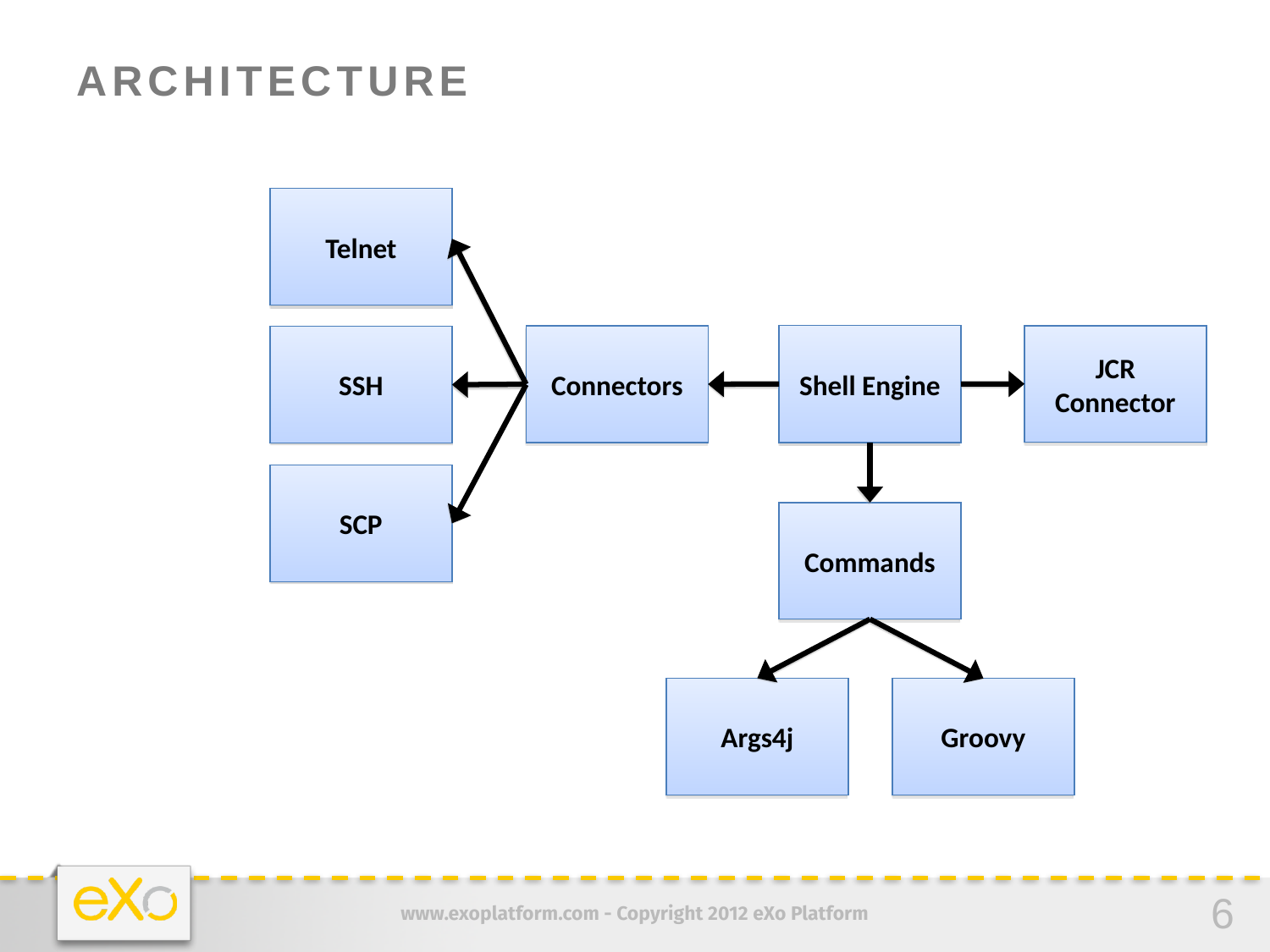

# Architecture

Telnet
Shell Engine
JCR
Connector
Connectors
SSH
SCP
Commands
Args4j
Groovy